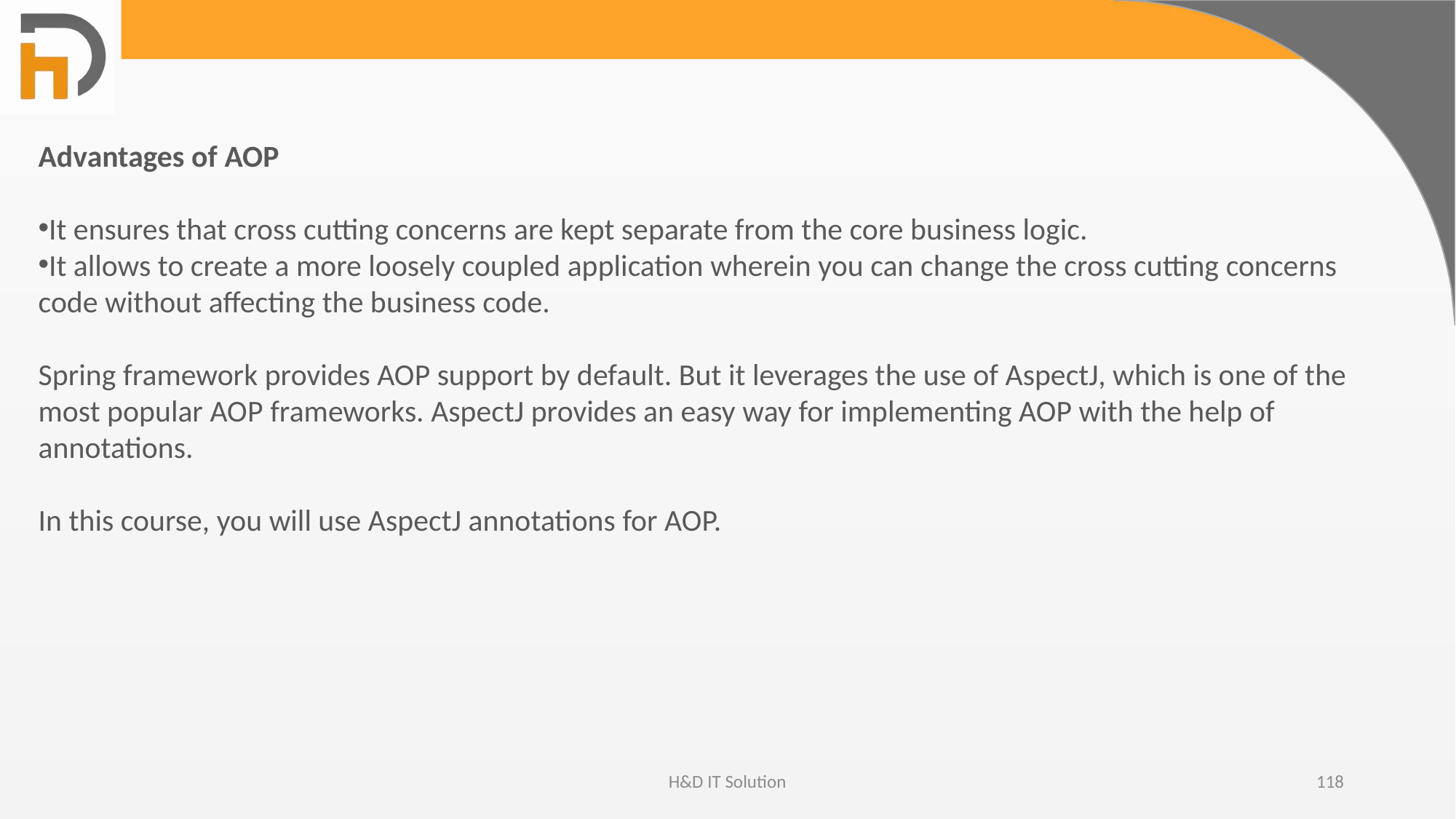

Advantages of AOP

It ensures that cross cutting concerns are kept separate from the core business logic.
It allows to create a more loosely coupled application wherein you can change the cross cutting concerns code without affecting the business code.

Spring framework provides AOP support by default. But it leverages the use of AspectJ, which is one of the most popular AOP frameworks. AspectJ provides an easy way for implementing AOP with the help of annotations.

In this course, you will use AspectJ annotations for AOP.
H&D IT Solution
118